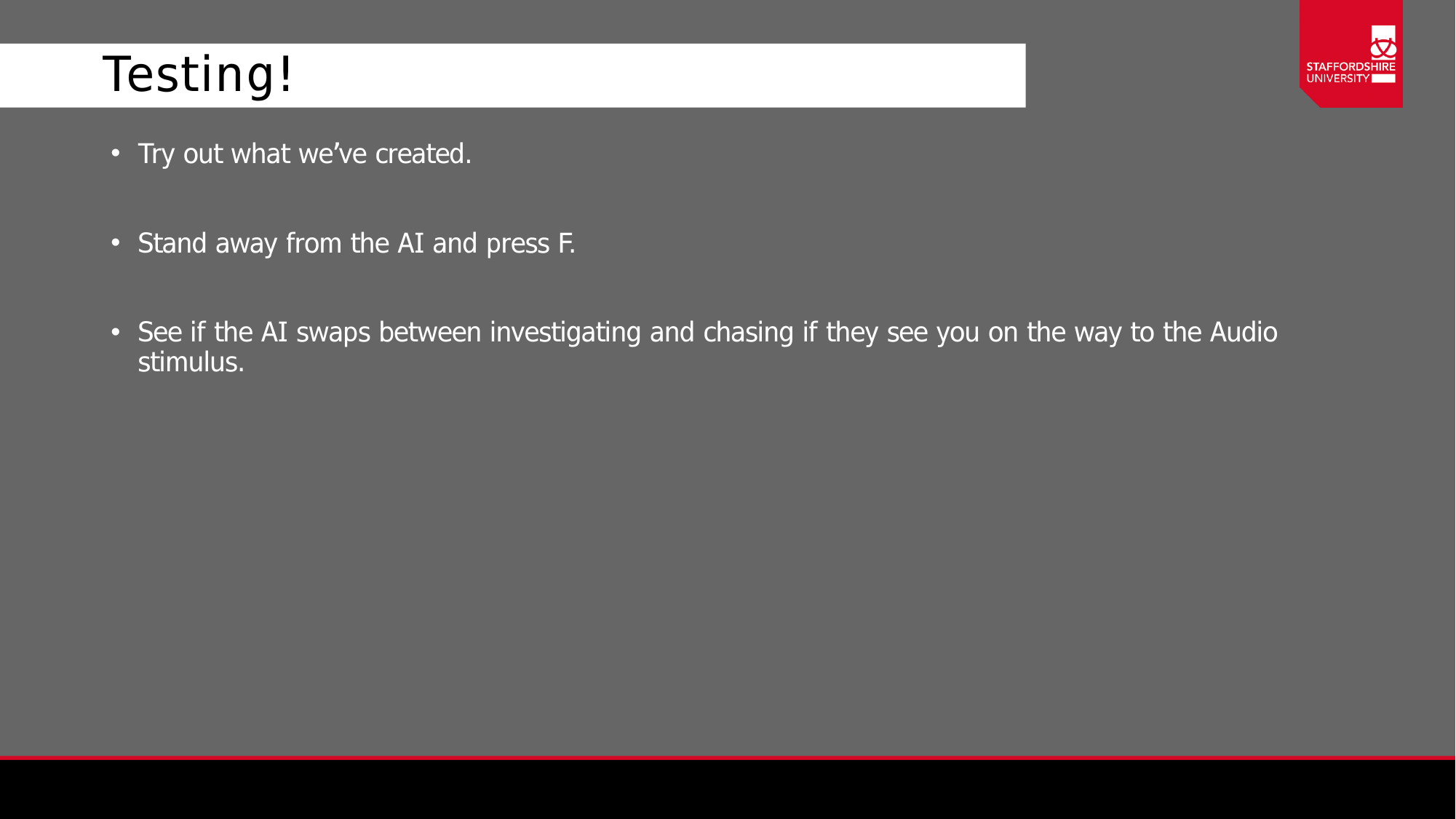

# Testing!
Try out what we’ve created.

Stand away from the AI and press F.

See if the AI swaps between investigating and chasing if they see you on the way to the Audio stimulus.